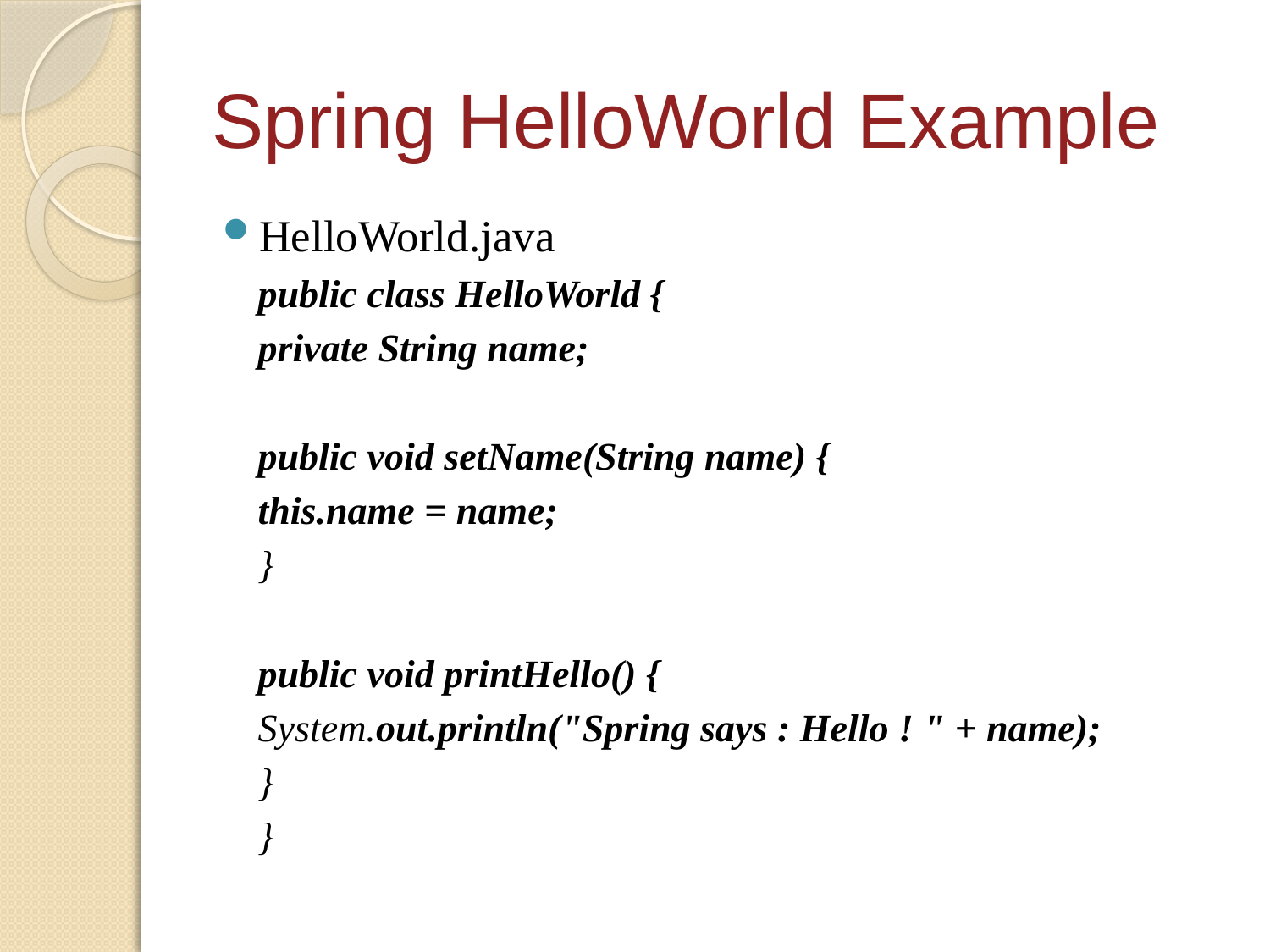

# Spring HelloWorld Example
HelloWorld.java
public class HelloWorld {
private String name;

public void setName(String name) {
this.name = name;
}

public void printHello() {
System.out.println("Spring says : Hello ! " + name);
}
}